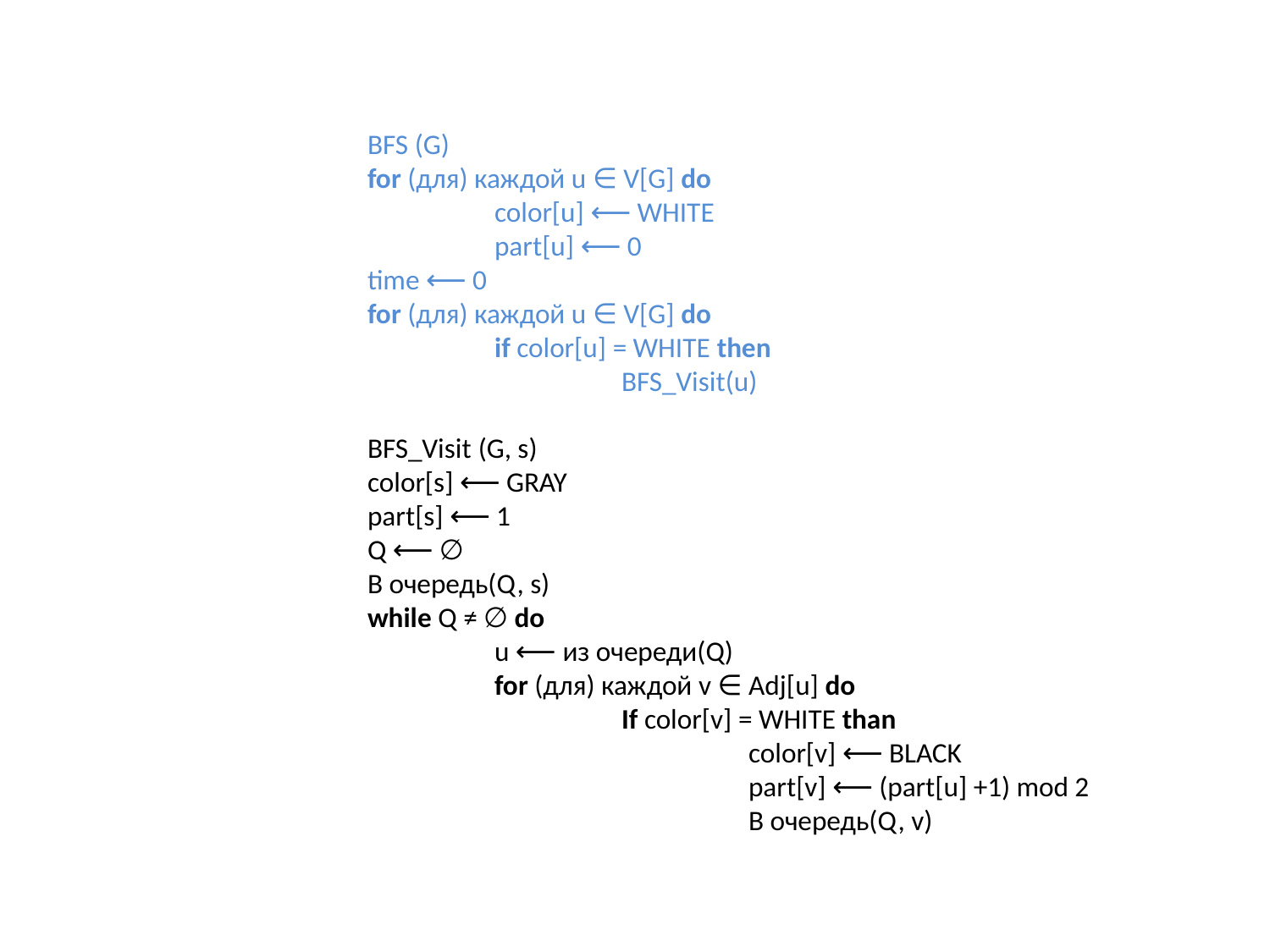

# BFS (G) for (для) каждой u ∈ V[G] do color[u] ⟵ WHITE part[u] ⟵ 0 time ⟵ 0 for (для) каждой u ∈ V[G] do if color[u] = WHITE then BFS_Visit(u) BFS_Visit (G, s) color[s] ⟵ GRAY part[s] ⟵ 1 Q ⟵ ∅ В очередь(Q, s) while Q ≠ ∅ do u ⟵ из очереди(Q) for (для) каждой v ∈ Adj[u] do If color[v] = WHITE than color[v] ⟵ BLACK part[v] ⟵ (part[u] +1) mod 2 В очередь(Q, v)